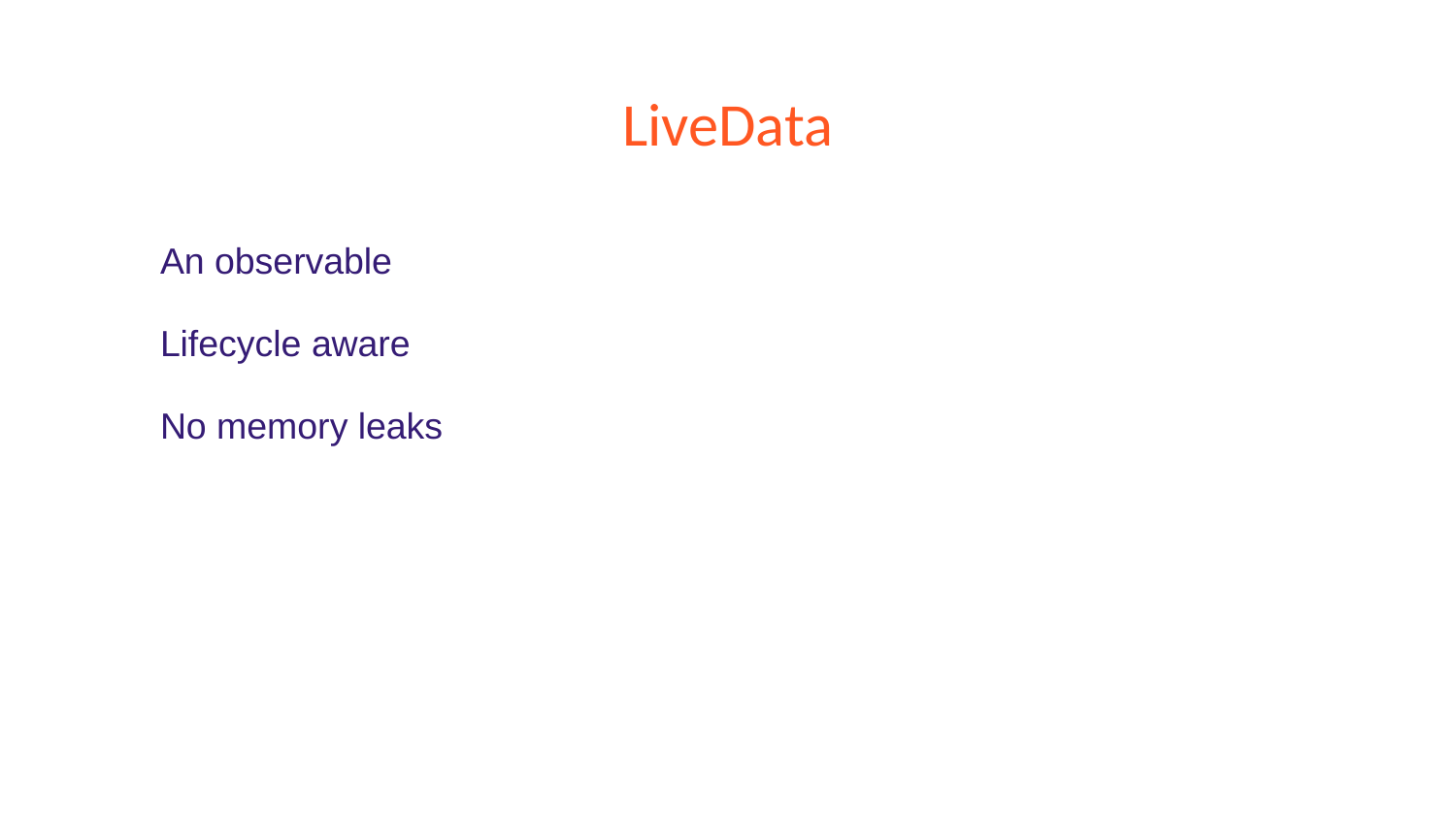

# LiveData
An observable
Lifecycle aware
No memory leaks